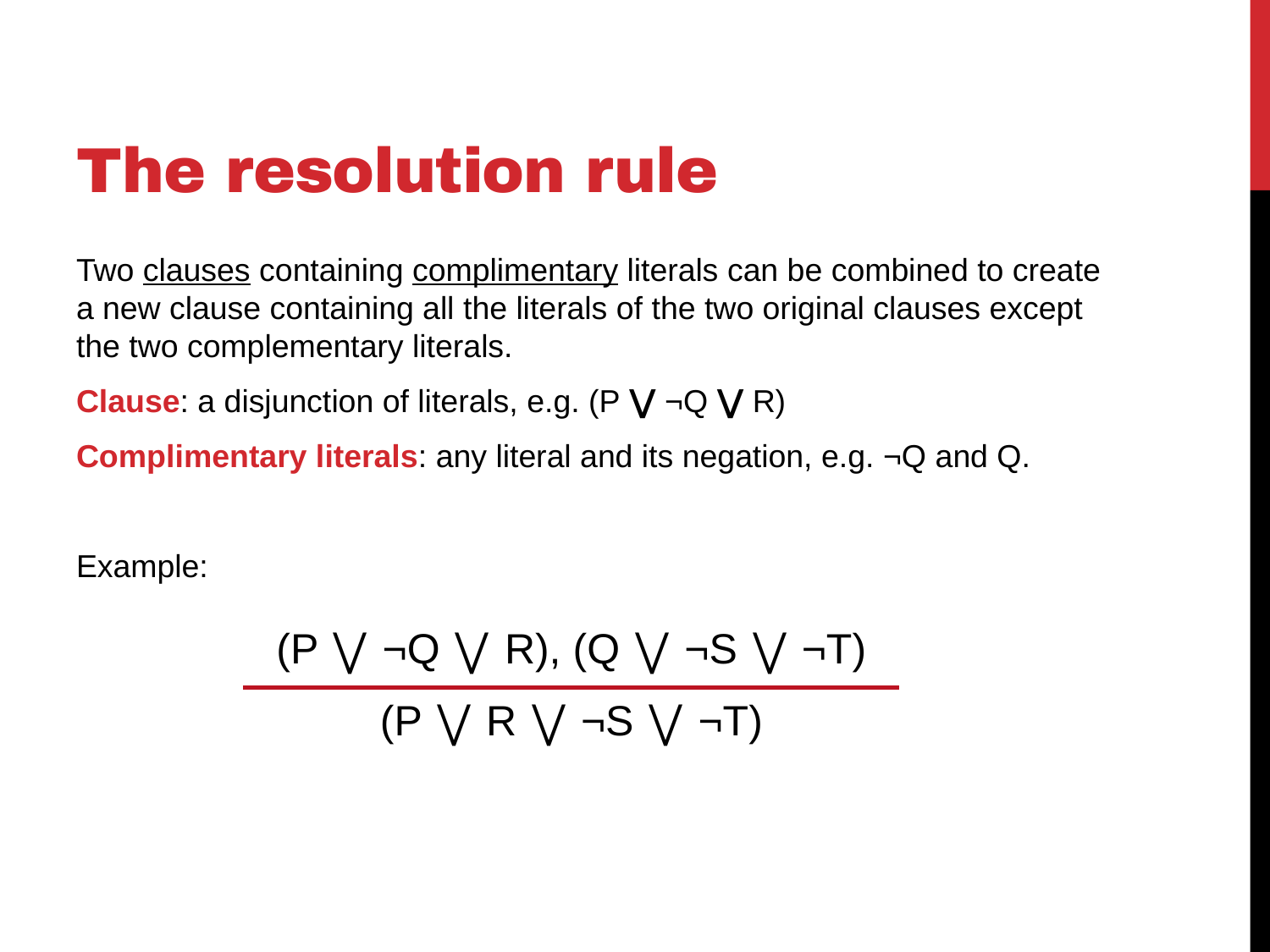

# The resolution rule
Two clauses containing complimentary literals can be combined to create a new clause containing all the literals of the two original clauses except the two complementary literals.
Clause: a disjunction of literals, e.g. (P ⋁ ¬Q ⋁ R)
Complimentary literals: any literal and its negation, e.g. ¬Q and Q.

Example:

(P ⋁ ¬Q ⋁ R), (Q ⋁ ¬S ⋁ ¬T)
(P ⋁ R ⋁ ¬S ⋁ ¬T)